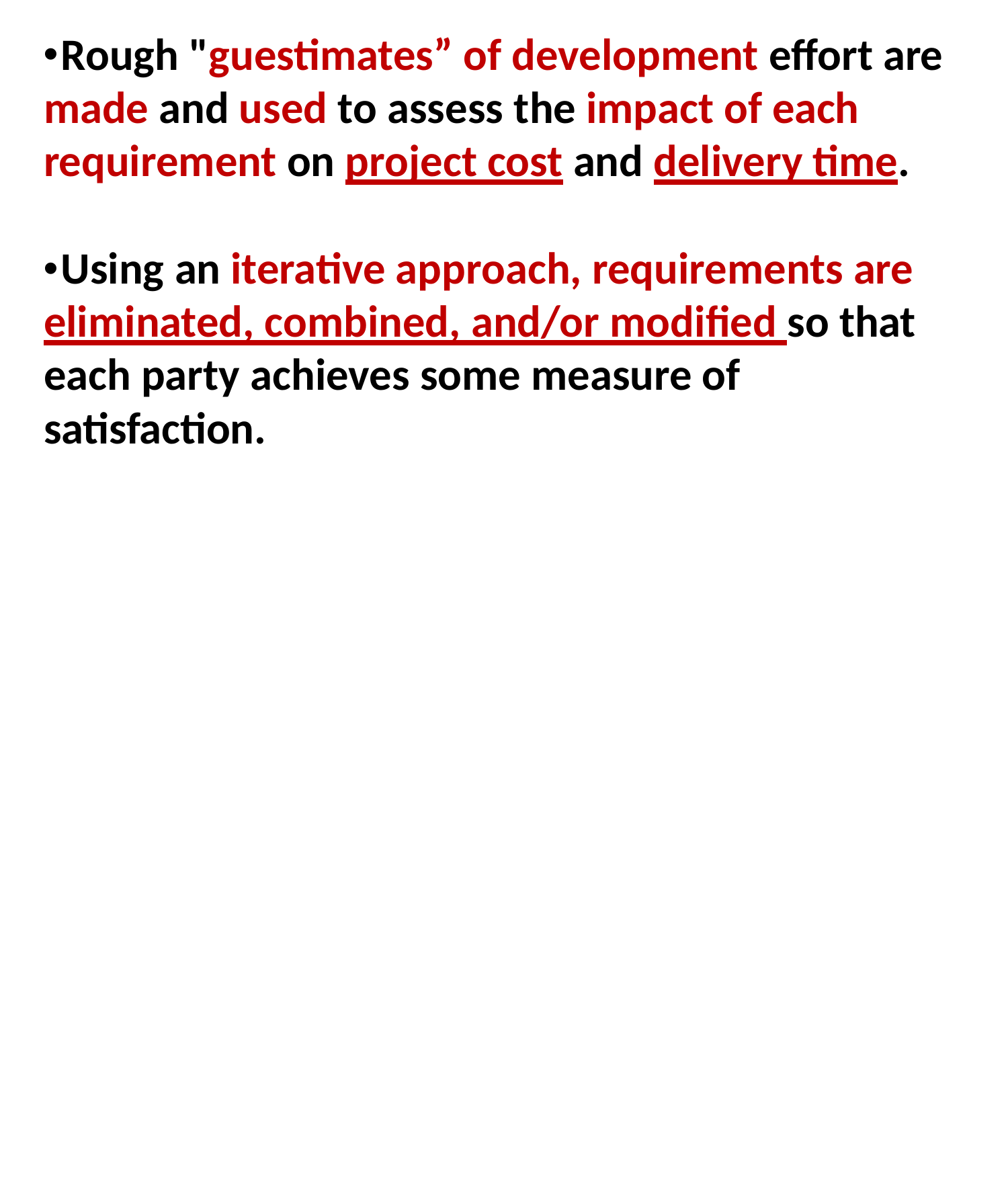

Rough "guestimates” of development effort are made and used to assess the impact of each requirement on project cost and delivery time.
	Using an iterative approach, requirements are eliminated, combined, and/or modified so that each party achieves some measure of satisfaction.